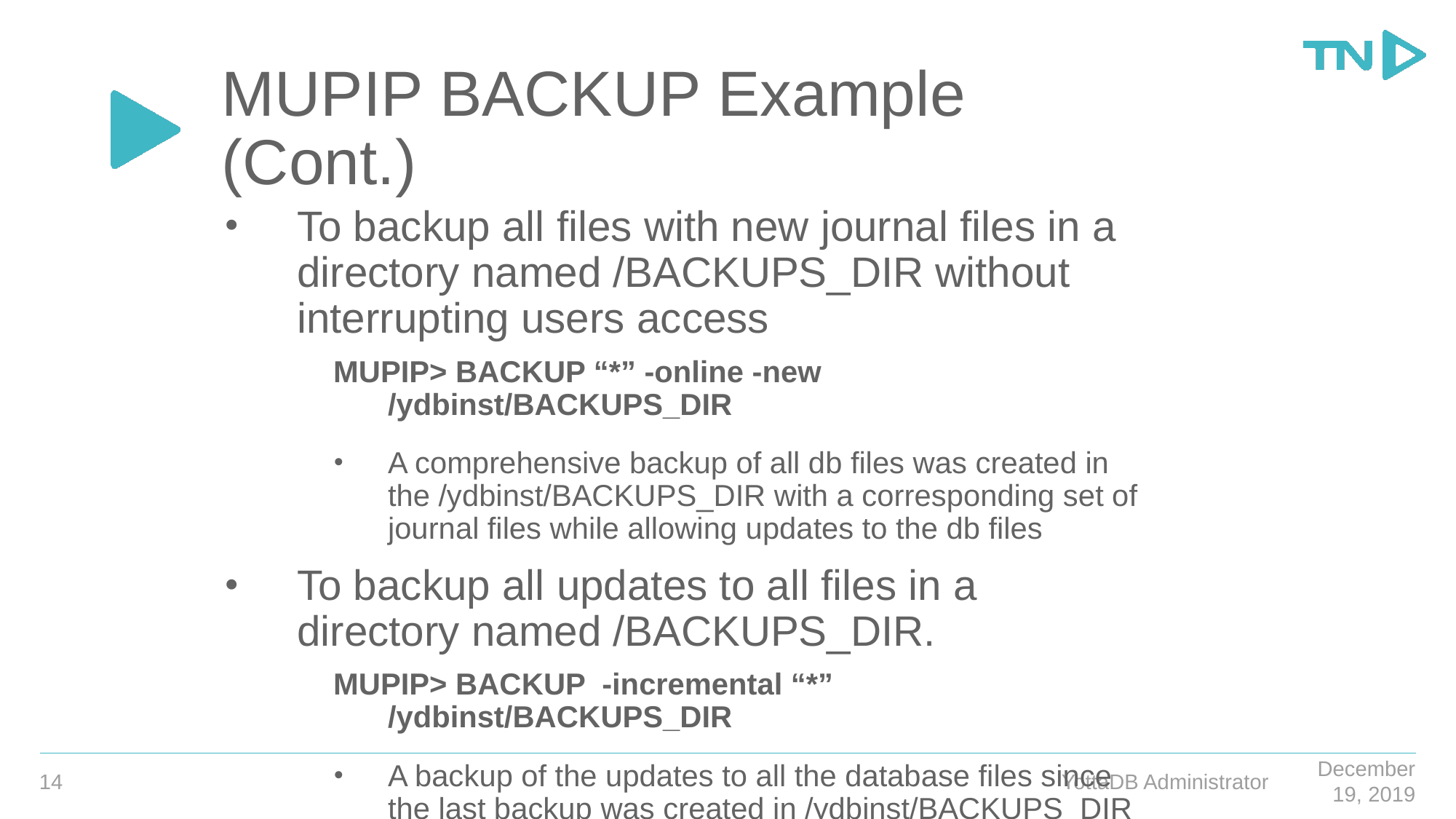

# MUPIP BACKUP Example (Cont.)
To backup all files with new journal files in a directory named /BACKUPS_DIR without interrupting users access
MUPIP> BACKUP “*” -online -new /ydbinst/BACKUPS_DIR
A comprehensive backup of all db files was created in the /ydbinst/BACKUPS_DIR with a corresponding set of journal files while allowing updates to the db files
To backup all updates to all files in a directory named /BACKUPS_DIR.
MUPIP> BACKUP  -incremental “*” /ydbinst/BACKUPS_DIR
A backup of the updates to all the database files since the last backup was created in /ydbinst/BACKUPS_DIR
To restore the backup file, the mupip restore command must be used

14
YottaDB Administrator
December 19, 2019